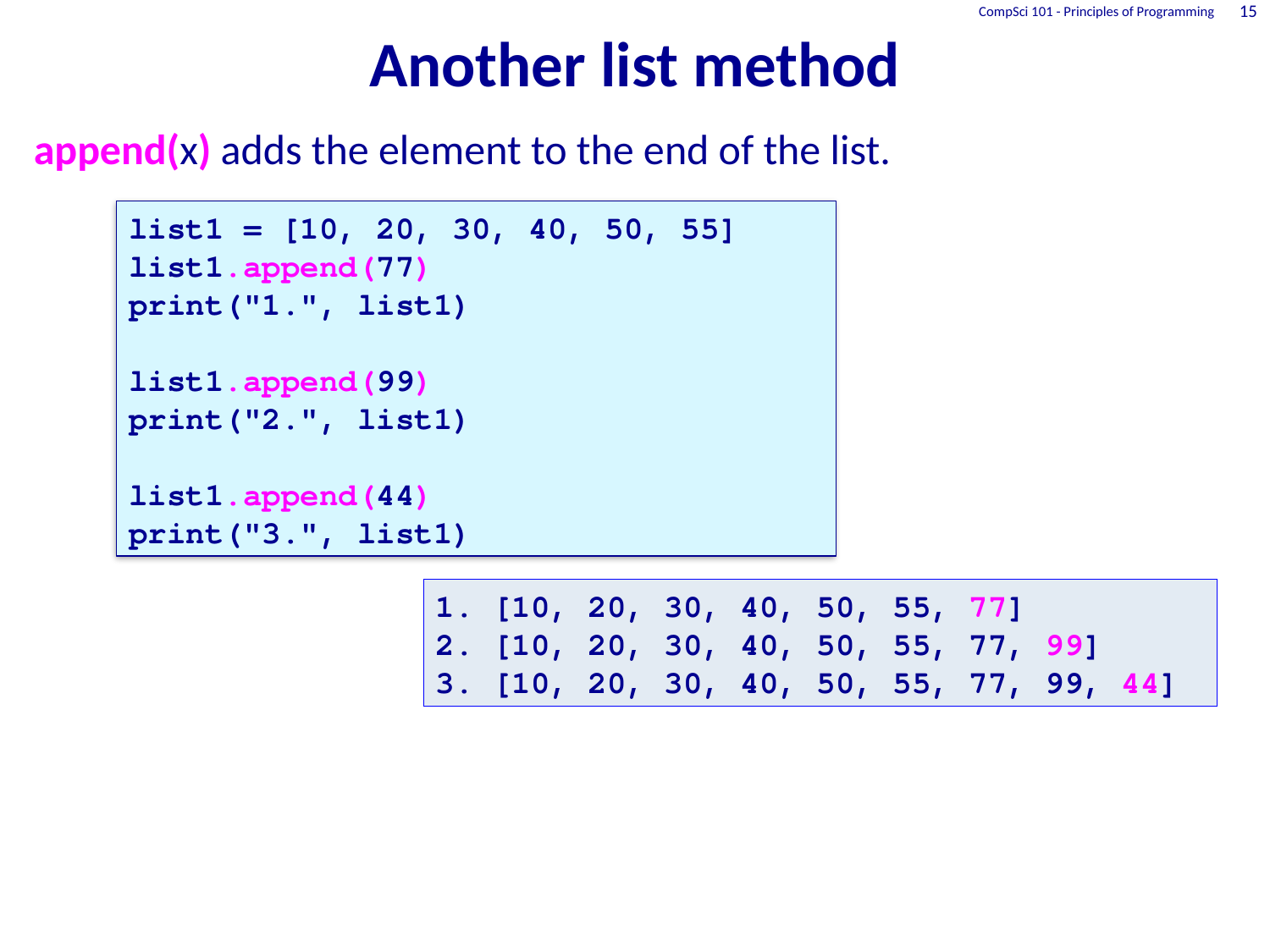

# Another list method
CompSci 101 - Principles of Programming
15
append(x) adds the element to the end of the list.
list1 = [10, 20, 30, 40, 50, 55]
list1.append(77)
print("1.", list1)

list1.append(99)
print("2.", list1)

list1.append(44)
print("3.", list1)
1. [10, 20, 30, 40, 50, 55, 77]
2. [10, 20, 30, 40, 50, 55, 77, 99]
3. [10, 20, 30, 40, 50, 55, 77, 99, 44]